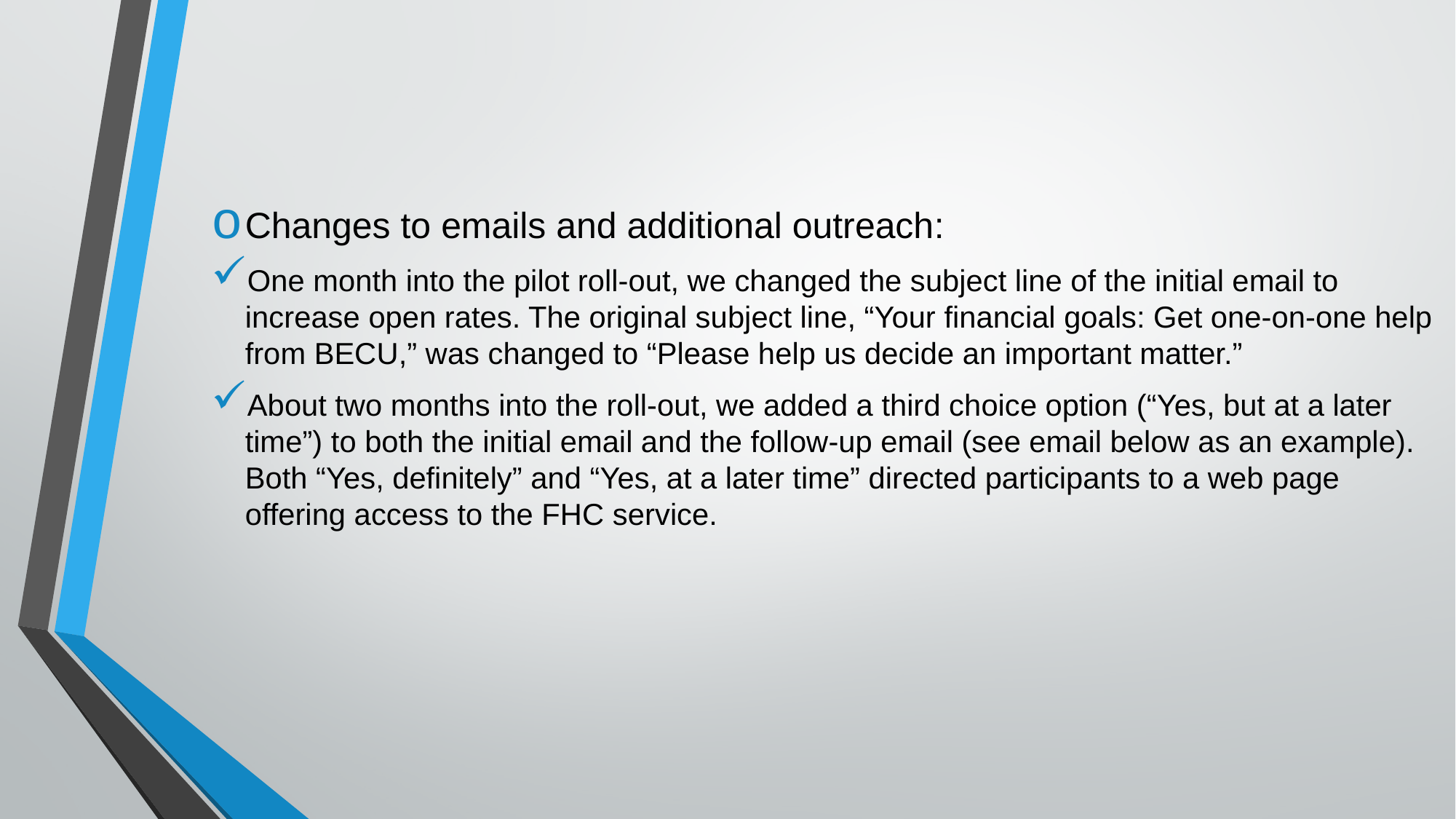

Changes to emails and additional outreach:
One month into the pilot roll-out, we changed the subject line of the initial email to increase open rates. The original subject line, “Your financial goals: Get one-on-one help from BECU,” was changed to “Please help us decide an important matter.”
About two months into the roll-out, we added a third choice option (“Yes, but at a later time”) to both the initial email and the follow-up email (see email below as an example). Both “Yes, definitely” and “Yes, at a later time” directed participants to a web page offering access to the FHC service.